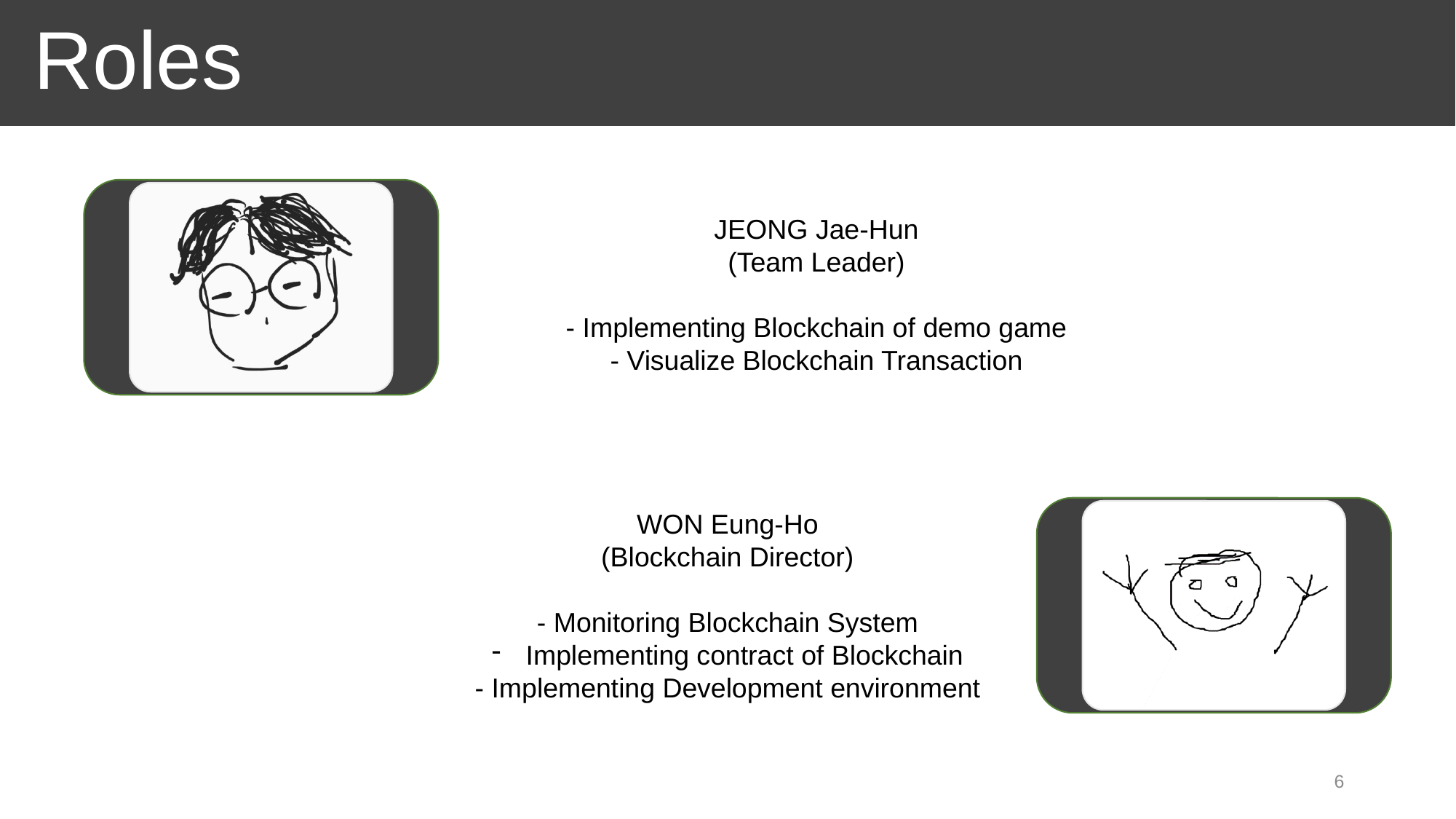

Roles

JEONG Jae-Hun
(Team Leader)

- Implementing Blockchain of demo game
- Visualize Blockchain Transaction
WON Eung-Ho
(Blockchain Director)

- Monitoring Blockchain System
Implementing contract of Blockchain
- Implementing Development environment

6